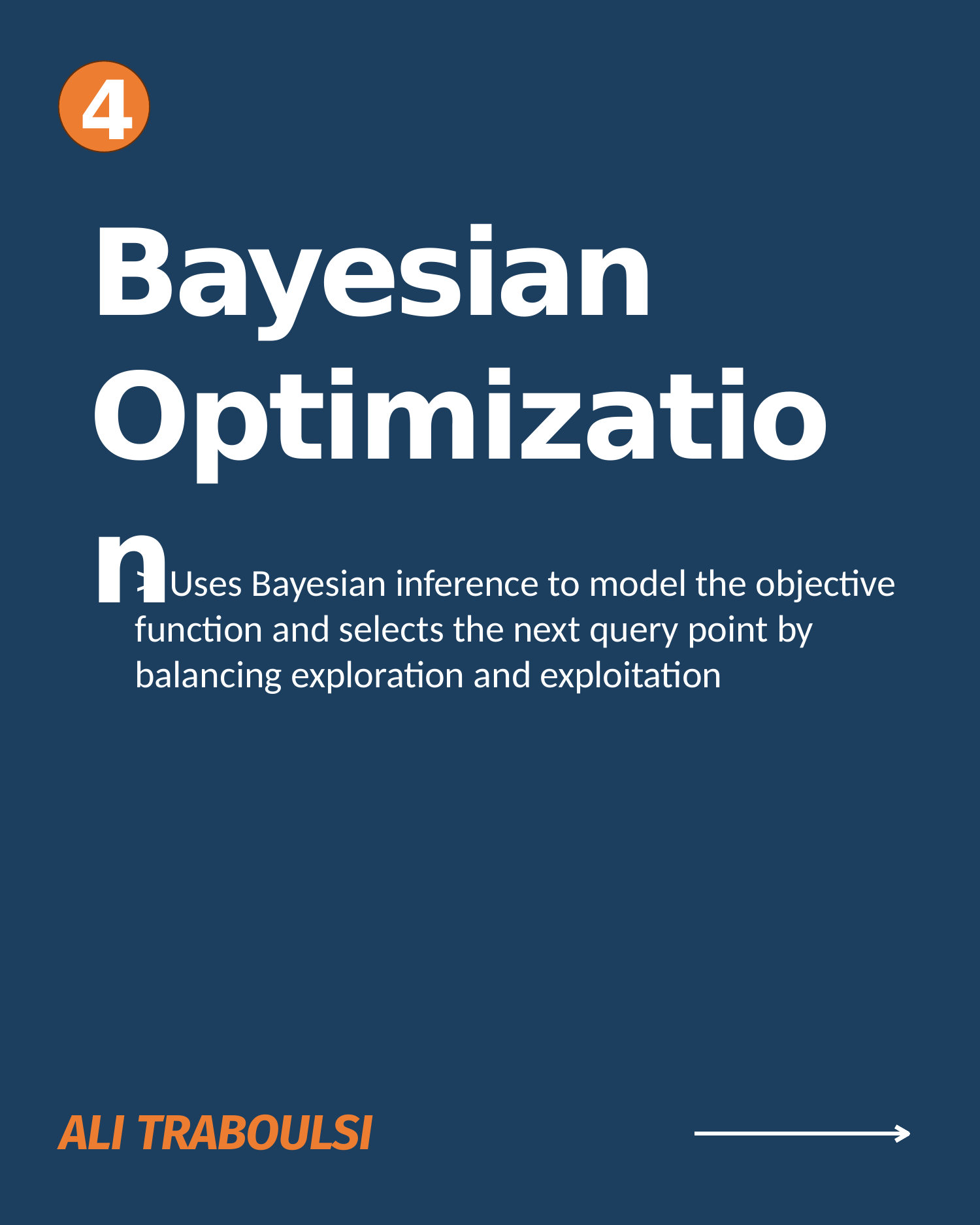

4
Bayesian Optimization
	Uses Bayesian inference to model the objective function and selects the next query point by balancing exploration and exploitation
ALI TRABOULSI